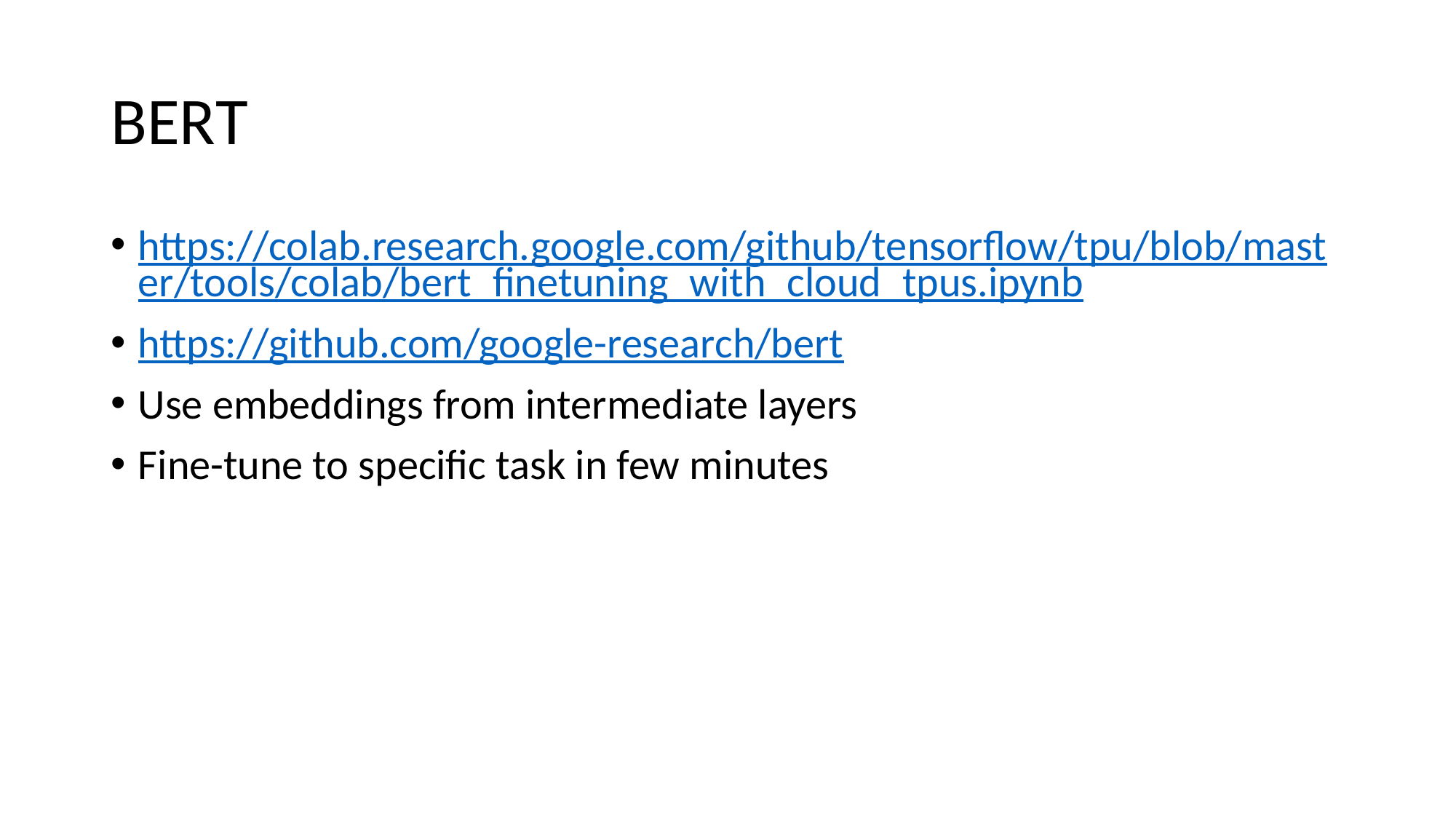

# BERT
https://colab.research.google.com/github/tensorflow/tpu/blob/master/tools/colab/bert_finetuning_with_cloud_tpus.ipynb
https://github.com/google-research/bert
Use embeddings from intermediate layers
Fine-tune to specific task in few minutes